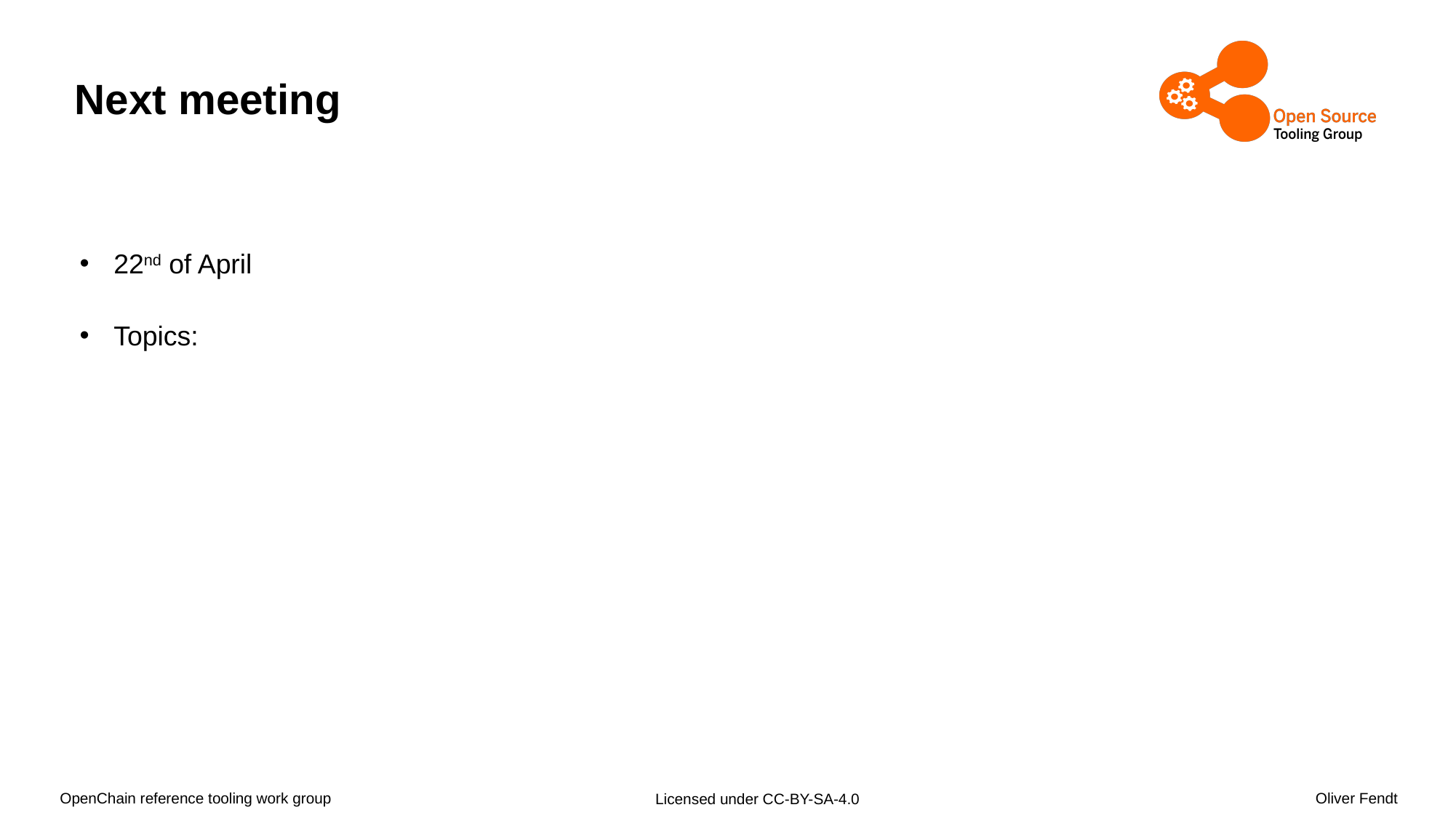

# Next meeting

22nd of April

Topics: